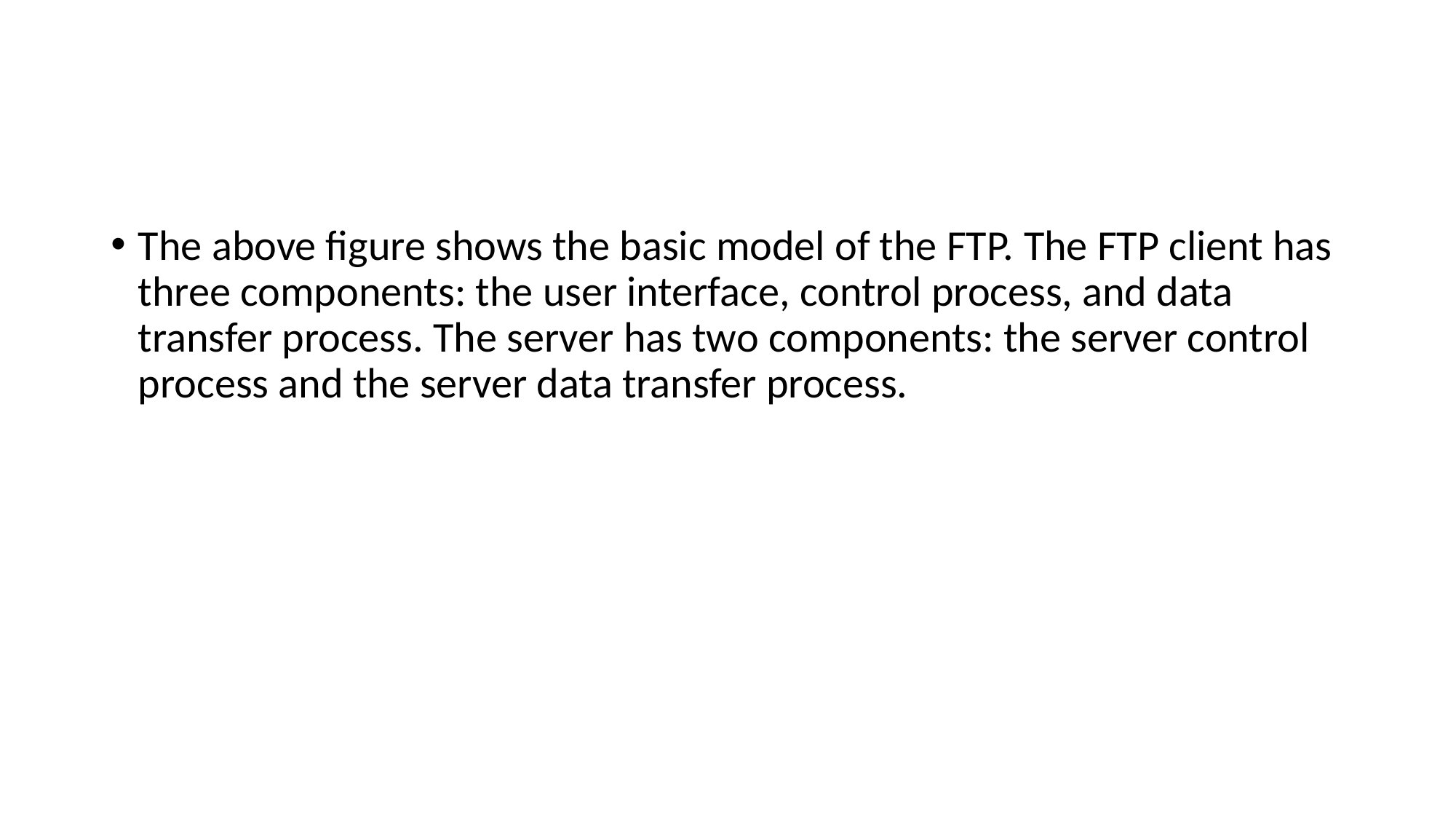

#
The above figure shows the basic model of the FTP. The FTP client has three components: the user interface, control process, and data transfer process. The server has two components: the server control process and the server data transfer process.